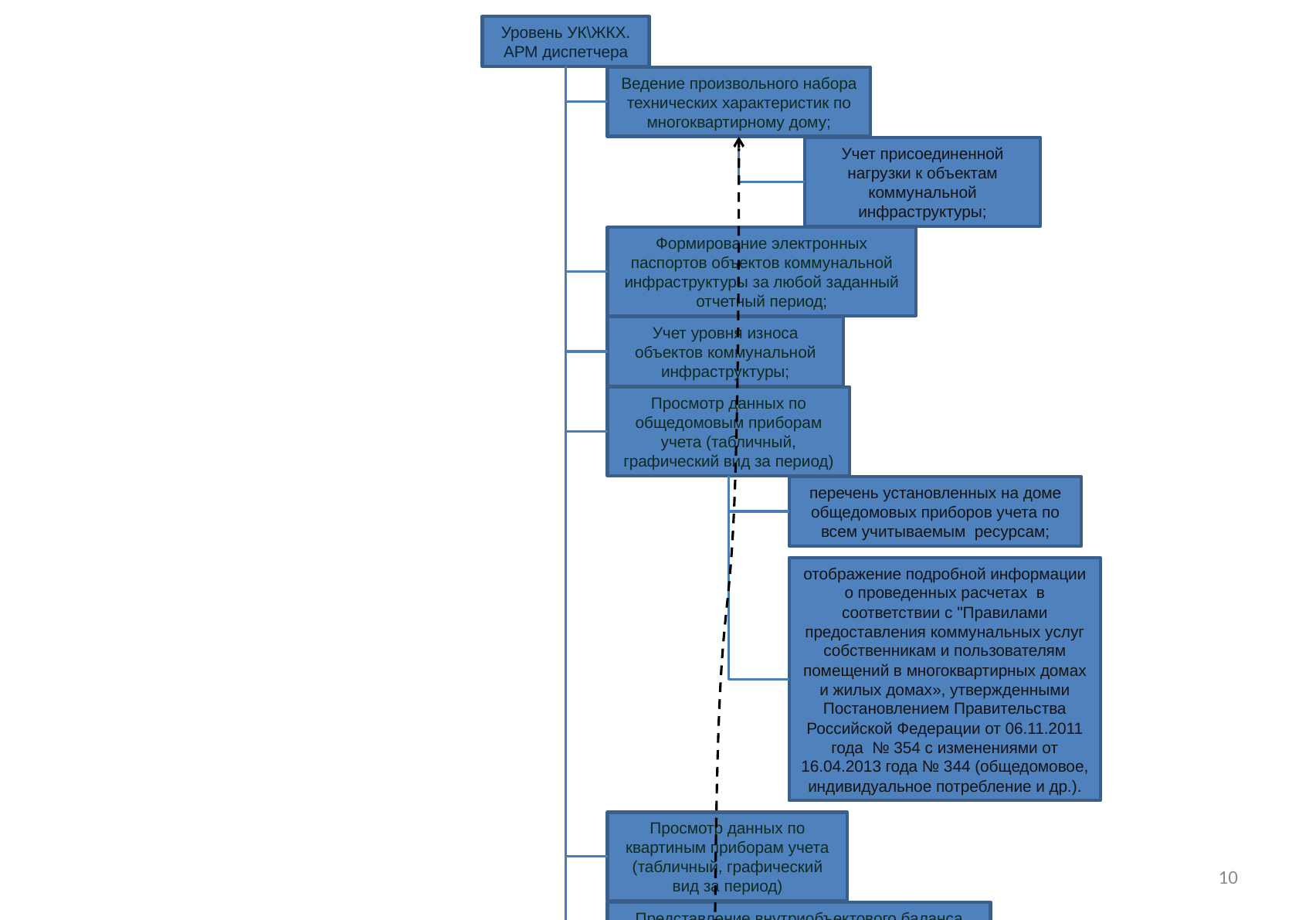

Уровень УК\ЖКХ. АРМ диспетчера
Ведение произвольного набора технических характеристик по многоквартирному дому;
Учет присоединенной нагрузки к объектам коммунальной инфраструктуры;
Формирование электронных паспортов объектов коммунальной инфраструктуры за любой заданный отчетный период;
Учет уровня износа объектов коммунальной инфраструктуры;
Просмотр данных по общедомовым приборам учета (табличный, графический вид за период)
перечень установленных на доме общедомовых приборов учета по всем учитываемым  ресурсам;
отображение подробной информации о проведенных расчетах  в соответствии с "Правилами предоставления коммунальных услуг собственникам и пользователям помещений в многоквартирных домах и жилых домах», утвержденными Постановлением Правительства Российской Федерации от 06.11.2011 года  № 354 с изменениями от 16.04.2013 года № 344 (общедомовое, индивидуальное потребление и др.).
Просмотр данных по квартиным приборам учета (табличный, графический вид за период)
Представление внутриобъектового баланса поступления и потребления энергоресурсов (периодичность - 1 раз в сутки) с целью выявления очагов несанкционированного потребления;
Ведение информации об авариях и потерях в сетях инженерно-технического обеспечения и их протяженности;
Представление данных об МКД на геоподоснове
Фильтрациия прдставления по выбранным техническим характеристикам и условиям
Подготовка аналитической информации, отчетов, протоколов, графиков для последующей печати;
Выдача данных и обмен аналитической информацией между структурами ЖКХ (ТСЖ, УК) и Энергоснабжающими организациями (Энергосбыт, тепловые сети, Водоканал и пр.);
Контроль линий связи со счетчиками (расходомерами) энергоресурсов;
При наличии на объектах соответствующего оборудования возможно дистанционное (автоматическое и ручное по команде диспетчера) управление режимами потребления ТЭР: ограничение подачи электроэнергии (при превышении установленного лимита), регулирование подачи тепловой энергии (поддержание оптимального температурного режима);
интеграция с Государственной информационной системой ЖКХ (ГИС ЖКХ).

10